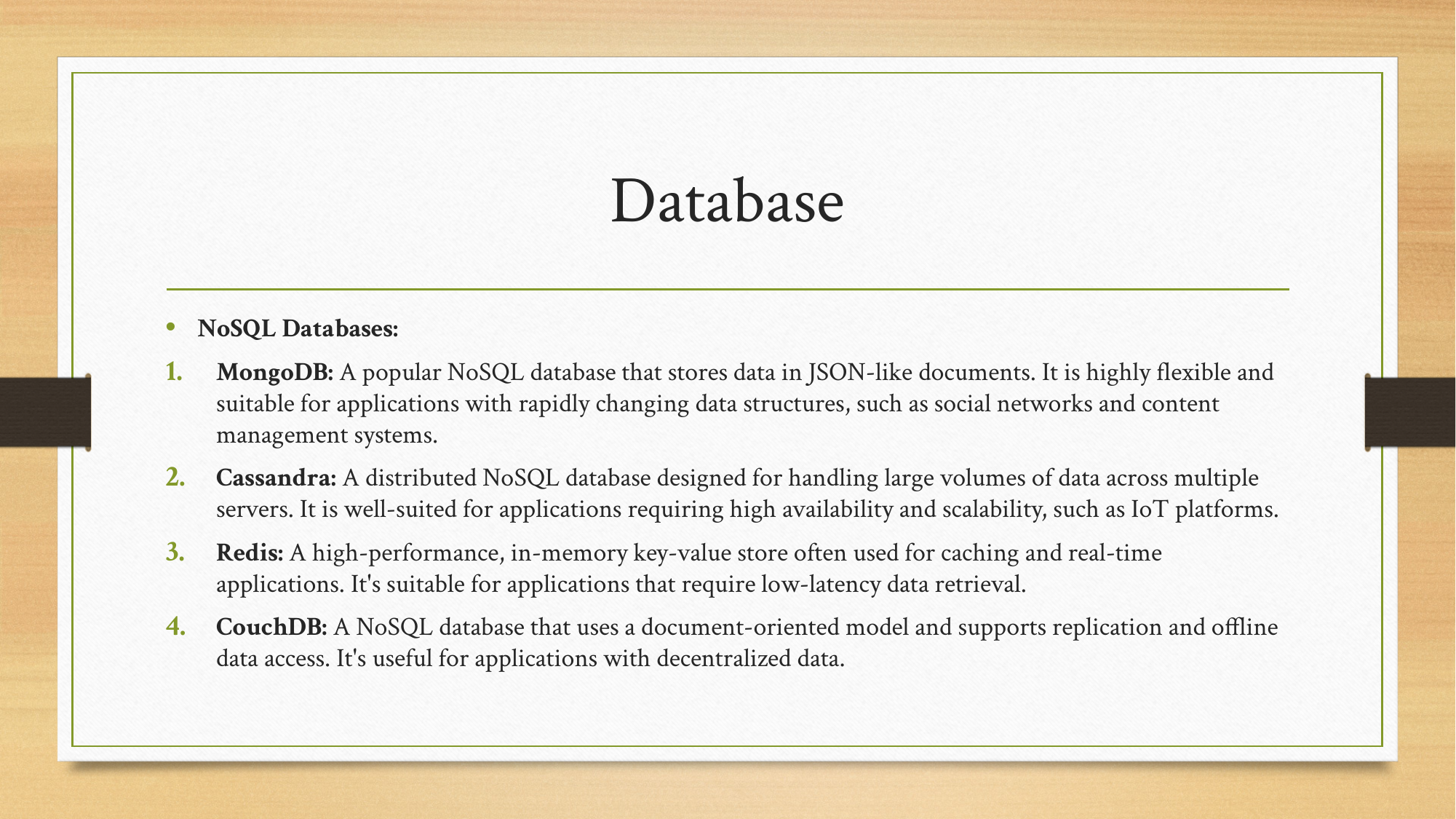

# Database
NoSQL Databases:
MongoDB: A popular NoSQL database that stores data in JSON-like documents. It is highly flexible and suitable for applications with rapidly changing data structures, such as social networks and content management systems.
Cassandra: A distributed NoSQL database designed for handling large volumes of data across multiple servers. It is well-suited for applications requiring high availability and scalability, such as IoT platforms.
Redis: A high-performance, in-memory key-value store often used for caching and real-time applications. It's suitable for applications that require low-latency data retrieval.
CouchDB: A NoSQL database that uses a document-oriented model and supports replication and offline data access. It's useful for applications with decentralized data.